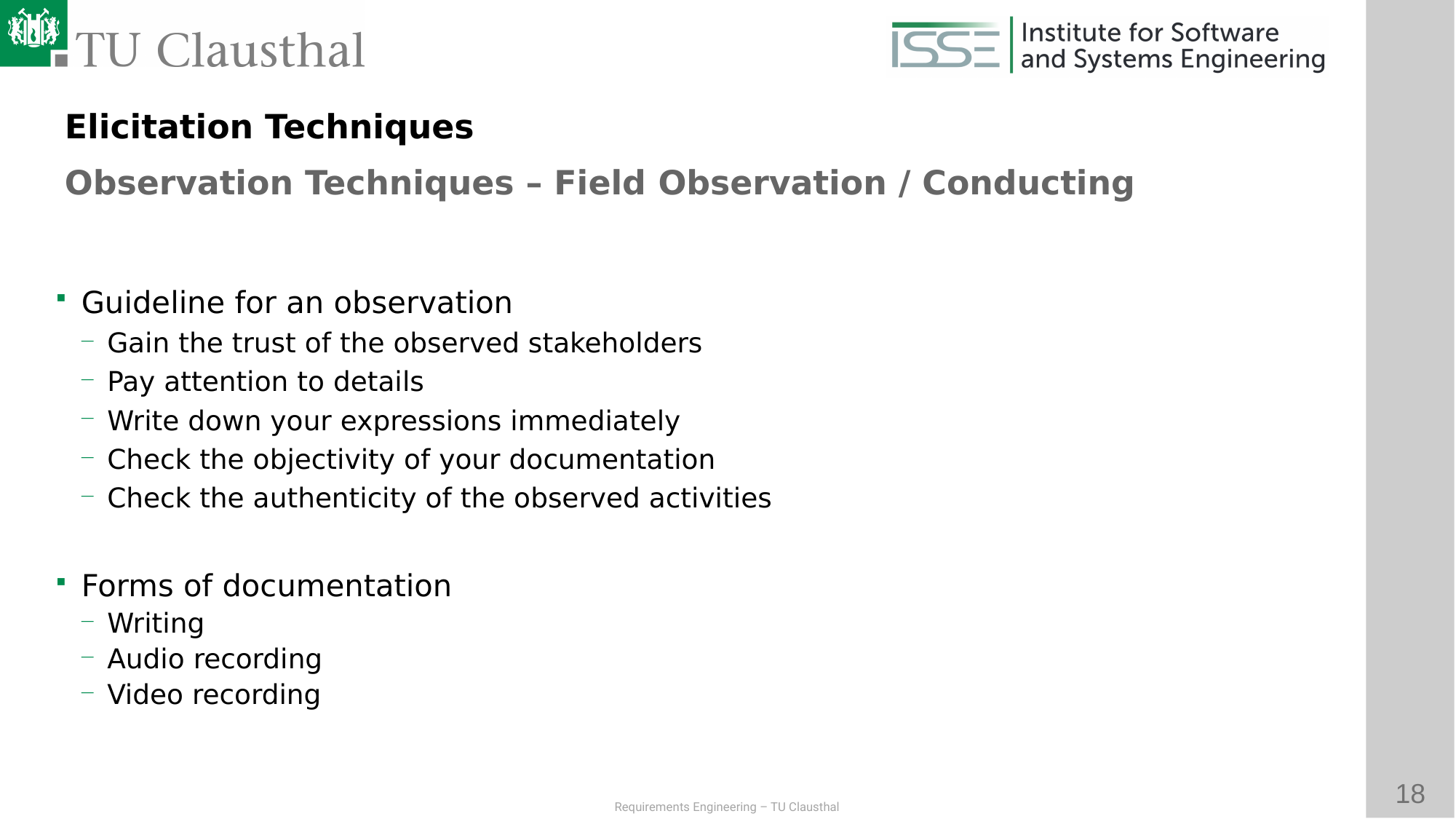

Elicitation Techniques
Observation Techniques – Field Observation / Conducting

Guideline for an observation
Gain the trust of the observed stakeholders
Pay attention to details
Write down your expressions immediately
Check the objectivity of your documentation
Check the authenticity of the observed activities

Forms of documentation
Writing
Audio recording
Video recording